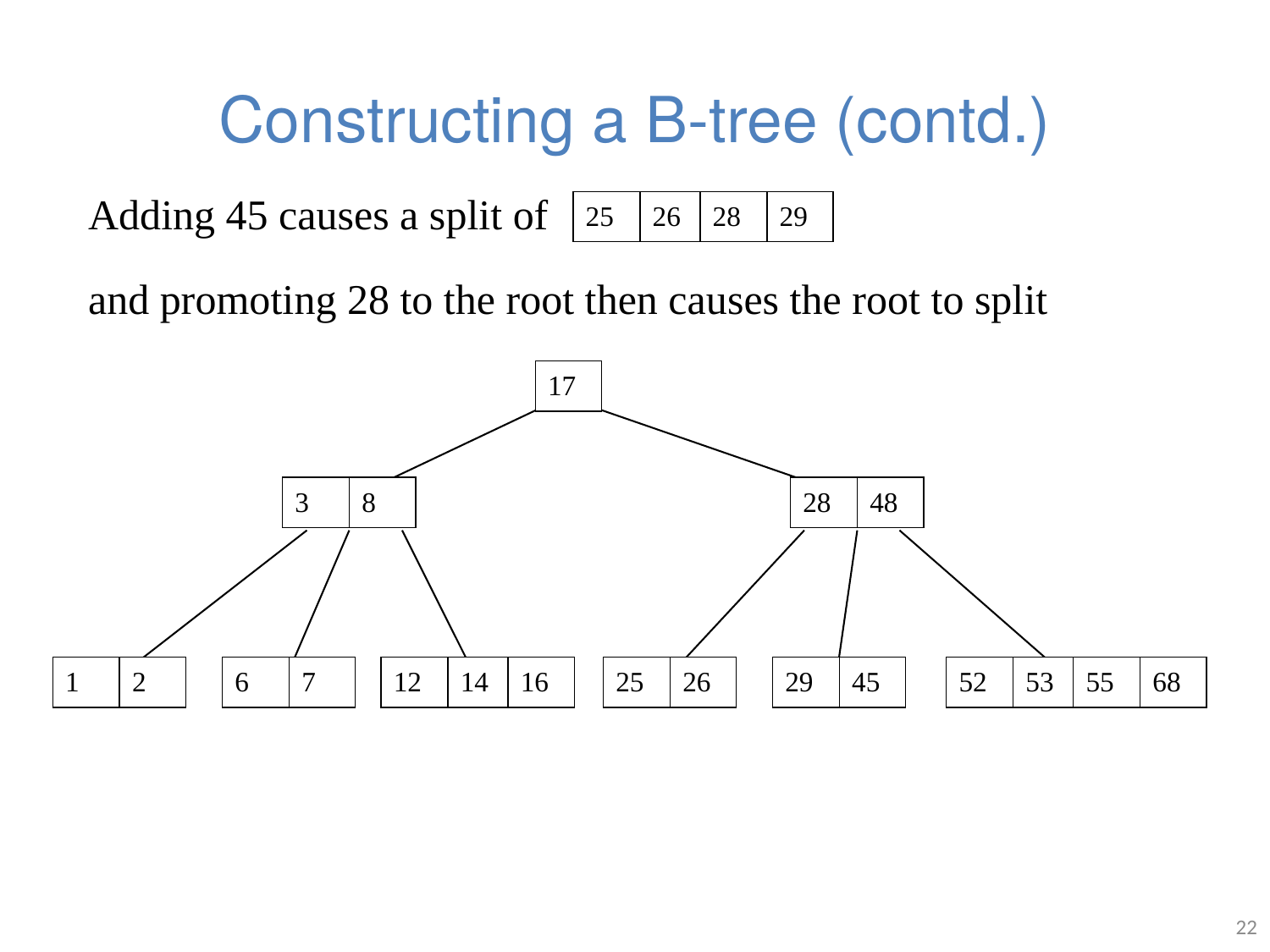

# Constructing a B-tree (contd.)
Adding 45 causes a split of
25
26
28
29
and promoting 28 to the root then causes the root to split
17

3
8
28
48

1
2
6
7
12
14
16
25
26
29
45
52
53
55
68
22